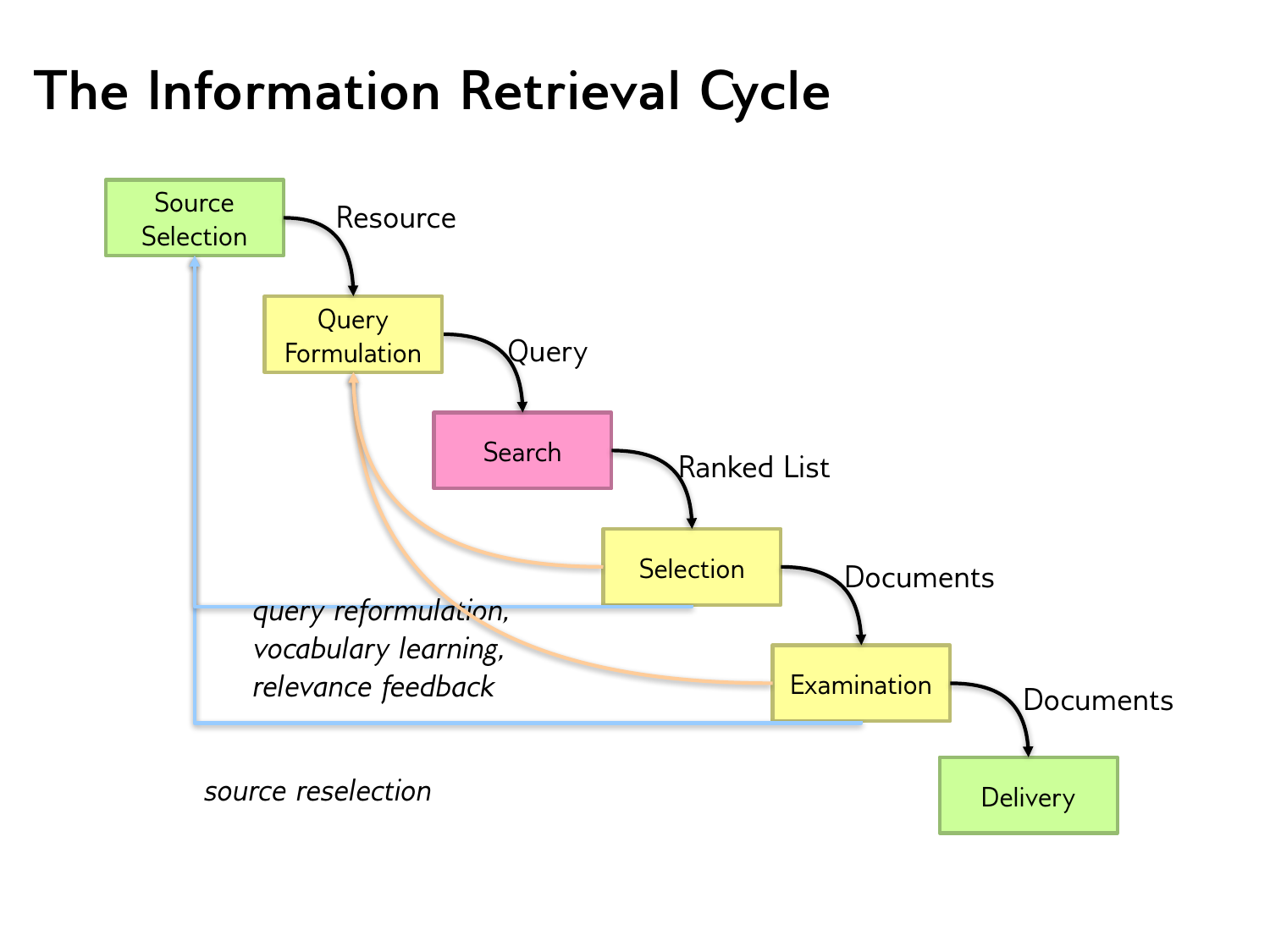

# The Information Retrieval Cycle
Source
Selection
Resource
Query
Formulation
Query
Search
Ranked List
Selection
Documents
query reformulation,
vocabulary learning,
relevance feedback
Examination
Documents
Delivery
source reselection